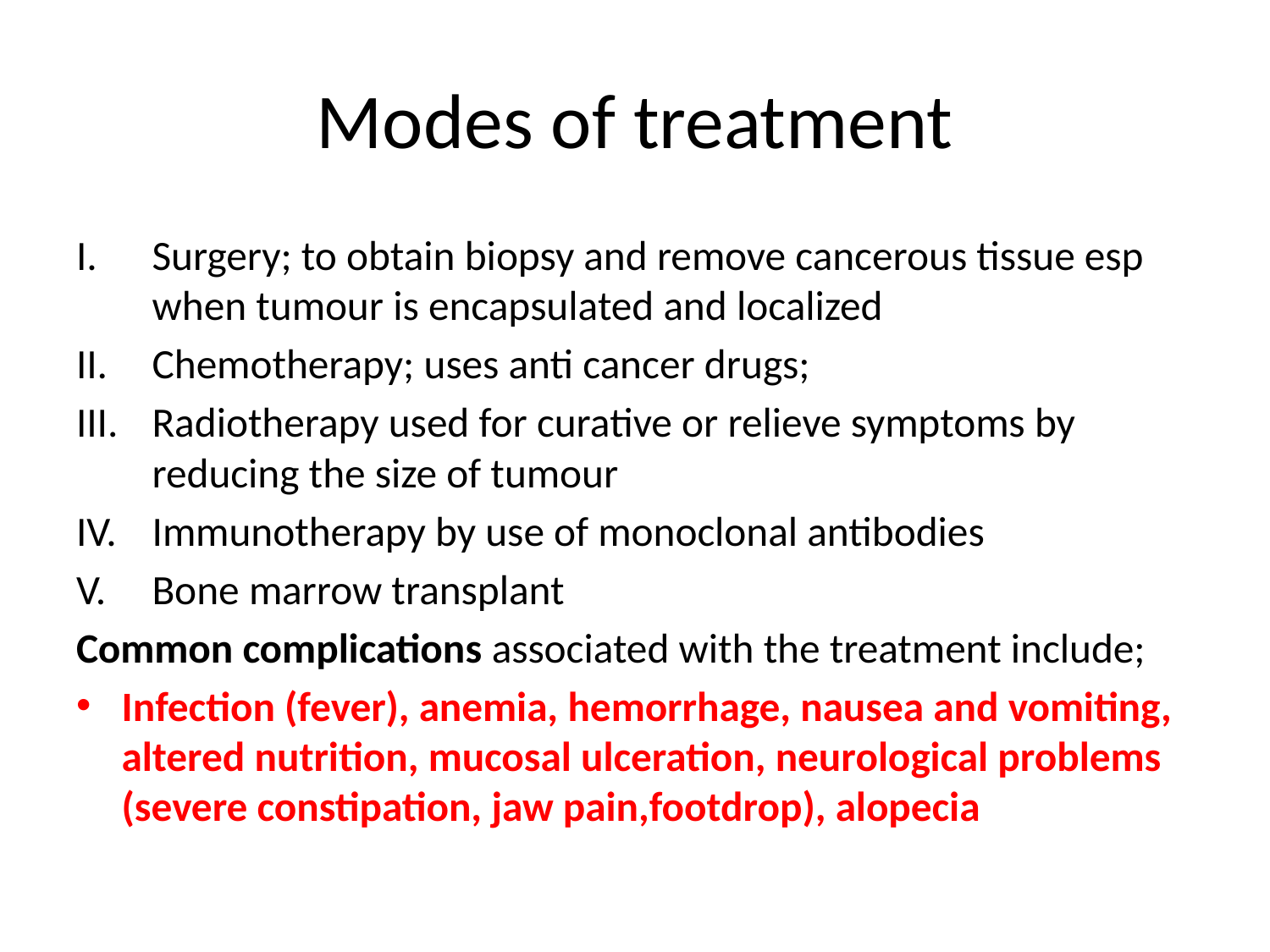

# Modes of treatment
Surgery; to obtain biopsy and remove cancerous tissue esp when tumour is encapsulated and localized
Chemotherapy; uses anti cancer drugs;
Radiotherapy used for curative or relieve symptoms by reducing the size of tumour
Immunotherapy by use of monoclonal antibodies
Bone marrow transplant
Common complications associated with the treatment include;
Infection (fever), anemia, hemorrhage, nausea and vomiting, altered nutrition, mucosal ulceration, neurological problems (severe constipation, jaw pain,footdrop), alopecia